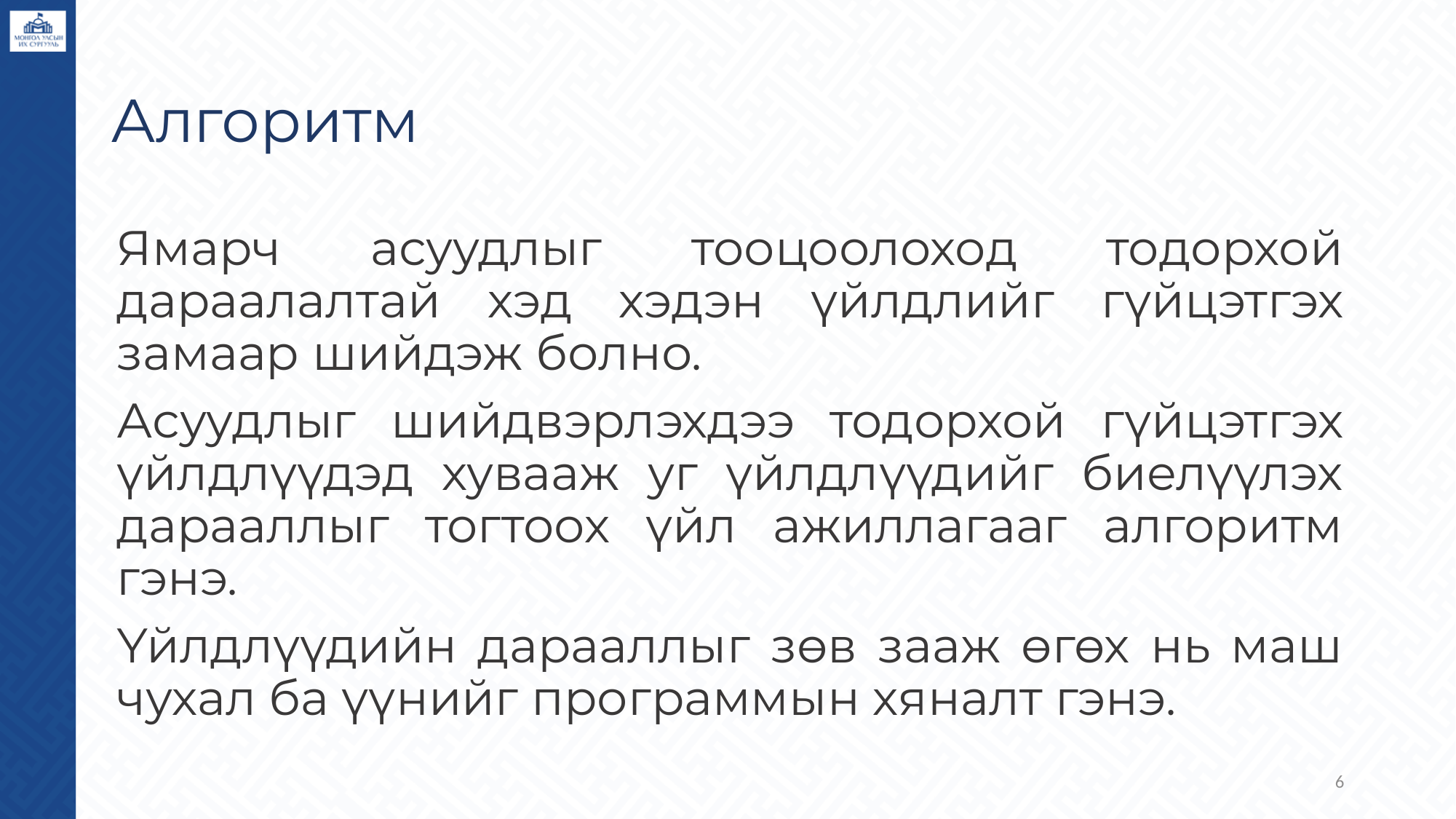

# Алгоритм
Ямарч асуудлыг тооцоолоход тодорхой дараалалтай хэд хэдэн үйлдлийг гүйцэтгэх замаар шийдэж болно.
Асуудлыг шийдвэрлэхдээ тодорхой гүйцэтгэх үйлдлүүдэд хувааж уг үйлдлүүдийг биелүүлэх дарааллыг тогтоох үйл ажиллагааг алгоритм гэнэ.
Үйлдлүүдийн дарааллыг зөв зааж өгөх нь маш чухал ба үүнийг программын хяналт гэнэ.
6